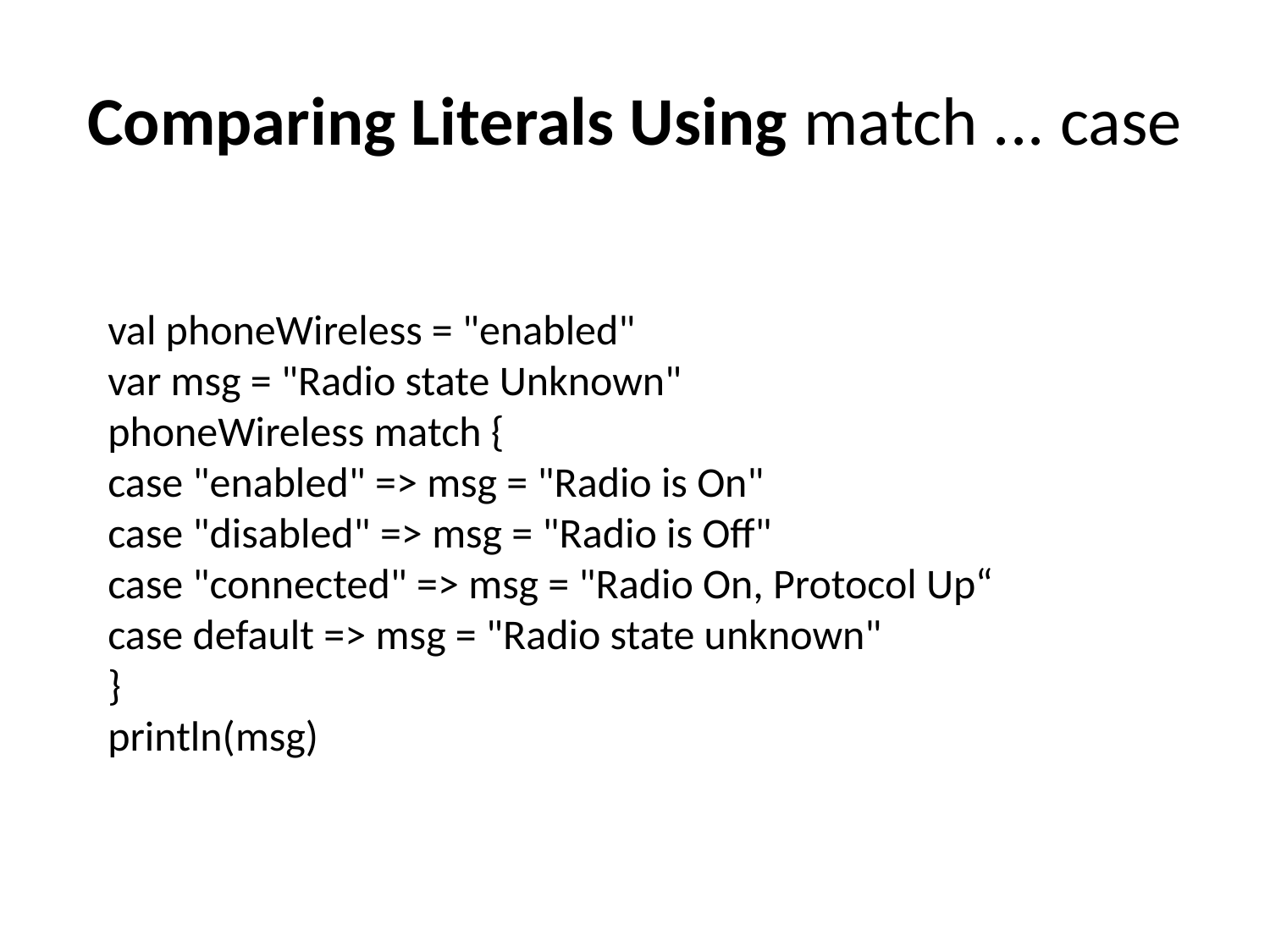

# Comparing Literals Using match ... case
val phoneWireless = "enabled"
var msg = "Radio state Unknown"
phoneWireless match {
case "enabled" => msg = "Radio is On"
case "disabled" => msg = "Radio is Off"
case "connected" => msg = "Radio On, Protocol Up“
case default => msg = "Radio state unknown"
}
println(msg)